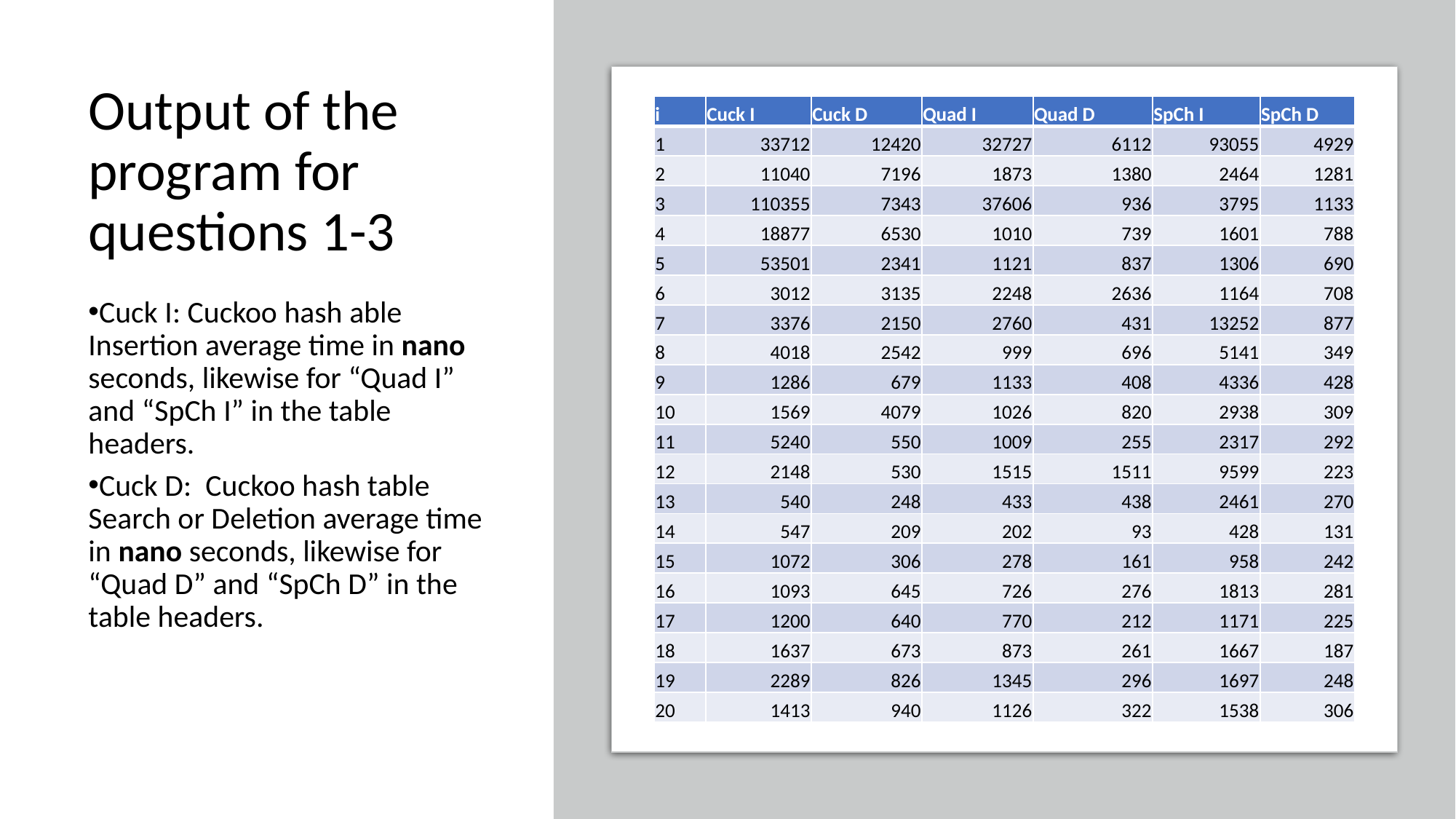

# Output of the program for questions 1-3
| i | Cuck I | Cuck D | Quad I | Quad D | SpCh I | SpCh D |
| --- | --- | --- | --- | --- | --- | --- |
| 1 | 33712 | 12420 | 32727 | 6112 | 93055 | 4929 |
| 2 | 11040 | 7196 | 1873 | 1380 | 2464 | 1281 |
| 3 | 110355 | 7343 | 37606 | 936 | 3795 | 1133 |
| 4 | 18877 | 6530 | 1010 | 739 | 1601 | 788 |
| 5 | 53501 | 2341 | 1121 | 837 | 1306 | 690 |
| 6 | 3012 | 3135 | 2248 | 2636 | 1164 | 708 |
| 7 | 3376 | 2150 | 2760 | 431 | 13252 | 877 |
| 8 | 4018 | 2542 | 999 | 696 | 5141 | 349 |
| 9 | 1286 | 679 | 1133 | 408 | 4336 | 428 |
| 10 | 1569 | 4079 | 1026 | 820 | 2938 | 309 |
| 11 | 5240 | 550 | 1009 | 255 | 2317 | 292 |
| 12 | 2148 | 530 | 1515 | 1511 | 9599 | 223 |
| 13 | 540 | 248 | 433 | 438 | 2461 | 270 |
| 14 | 547 | 209 | 202 | 93 | 428 | 131 |
| 15 | 1072 | 306 | 278 | 161 | 958 | 242 |
| 16 | 1093 | 645 | 726 | 276 | 1813 | 281 |
| 17 | 1200 | 640 | 770 | 212 | 1171 | 225 |
| 18 | 1637 | 673 | 873 | 261 | 1667 | 187 |
| 19 | 2289 | 826 | 1345 | 296 | 1697 | 248 |
| 20 | 1413 | 940 | 1126 | 322 | 1538 | 306 |
Cuck I: Cuckoo hash able Insertion average time in nano seconds, likewise for “Quad I” and “SpCh I” in the table headers.
Cuck D:  Cuckoo hash table Search or Deletion average time in nano seconds, likewise for “Quad D” and “SpCh D” in the table headers.